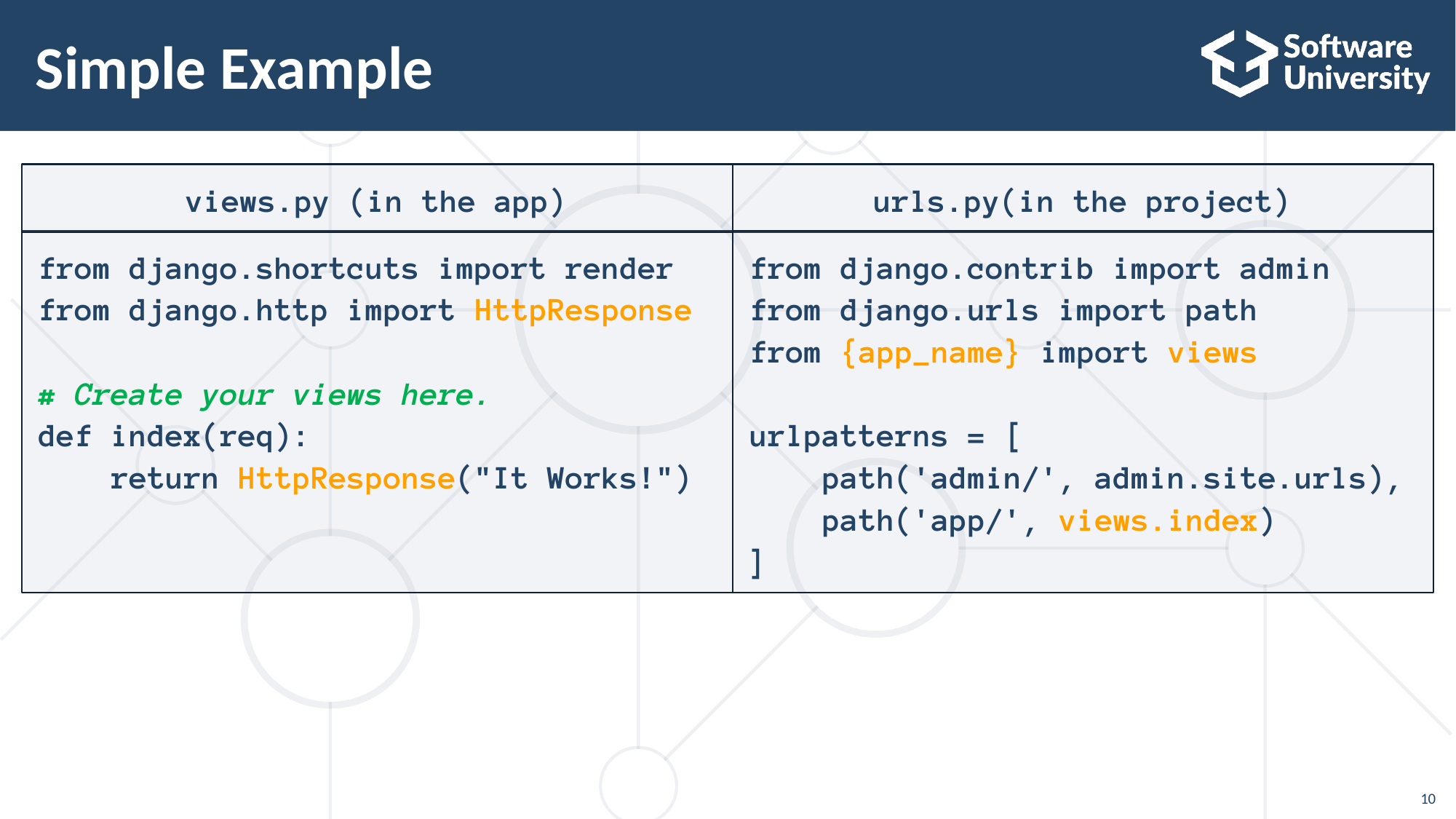

# Simple Example
views.py (in the app)
urls.py(in the project)
from django.shortcuts import render
from django.http import HttpResponse

# Create your views here.
def index(req):
    return HttpResponse("It Works!")

from django.contrib import admin
from django.urls import path
from {app_name} import views

urlpatterns = [
    path('admin/', admin.site.urls),
    path('app/', views.index)
]
10